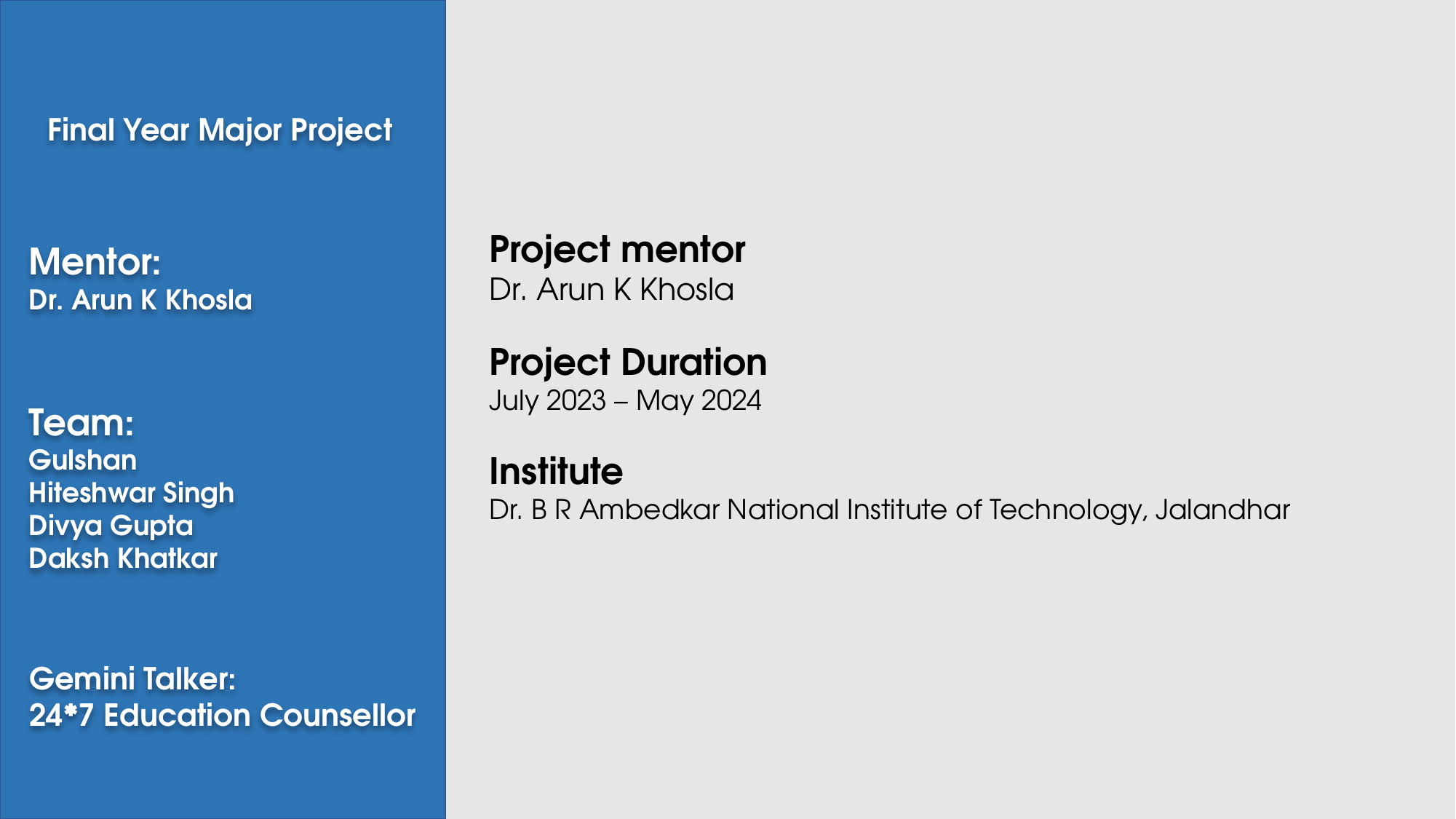

Final Year Major Project
Project mentor
Dr. Arun K Khosla

Project Duration
July 2023 – May 2024

Institute
Dr. B R Ambedkar National Institute of Technology, Jalandhar

Mentor:
Dr. Arun K Khosla
Team:
Gulshan
Hiteshwar Singh
Divya Gupta
Daksh Khatkar
Gemini Talker:
24*7 Education Counsellor